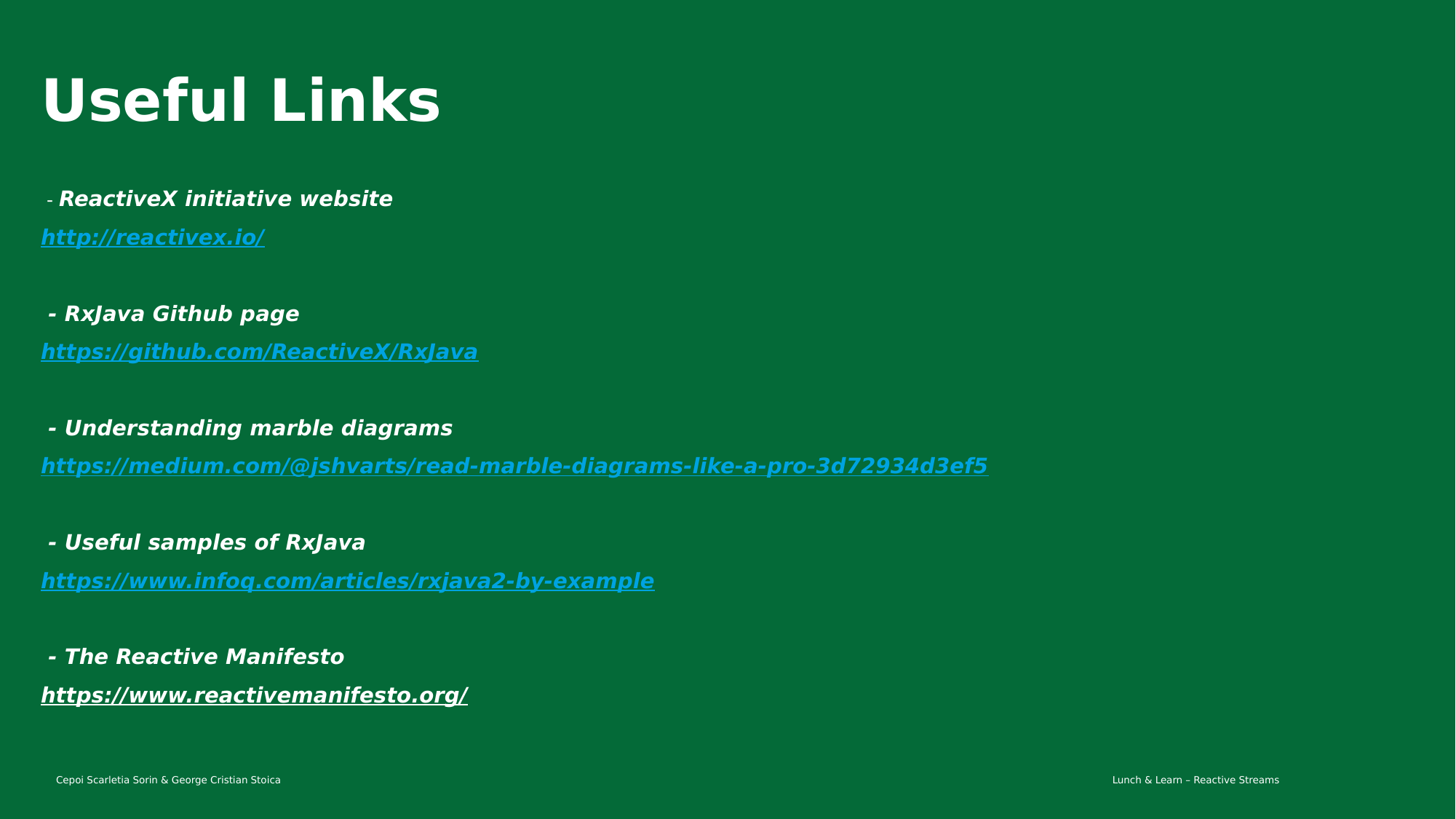

# Useful Links
 - ReactiveX initiative website
http://reactivex.io/

 - RxJava Github page
https://github.com/ReactiveX/RxJava

 - Understanding marble diagrams
https://medium.com/@jshvarts/read-marble-diagrams-like-a-pro-3d72934d3ef5

 - Useful samples of RxJava
https://www.infoq.com/articles/rxjava2-by-example

 - The Reactive Manifesto
https://www.reactivemanifesto.org/